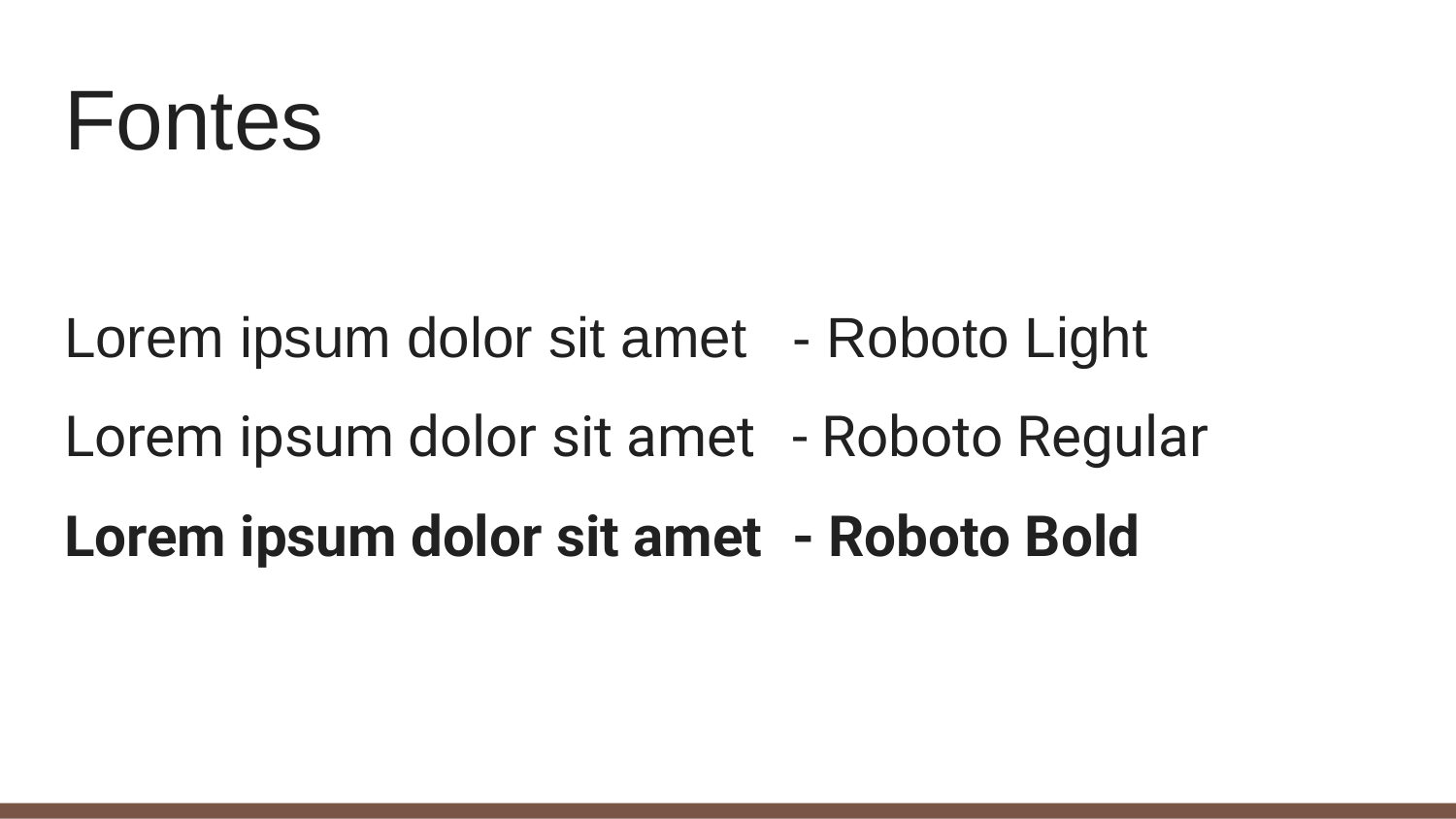

# Fontes

Lorem ipsum dolor sit amet 	- Roboto Light
Lorem ipsum dolor sit amet 	- Roboto Regular
Lorem ipsum dolor sit amet 	- Roboto Bold